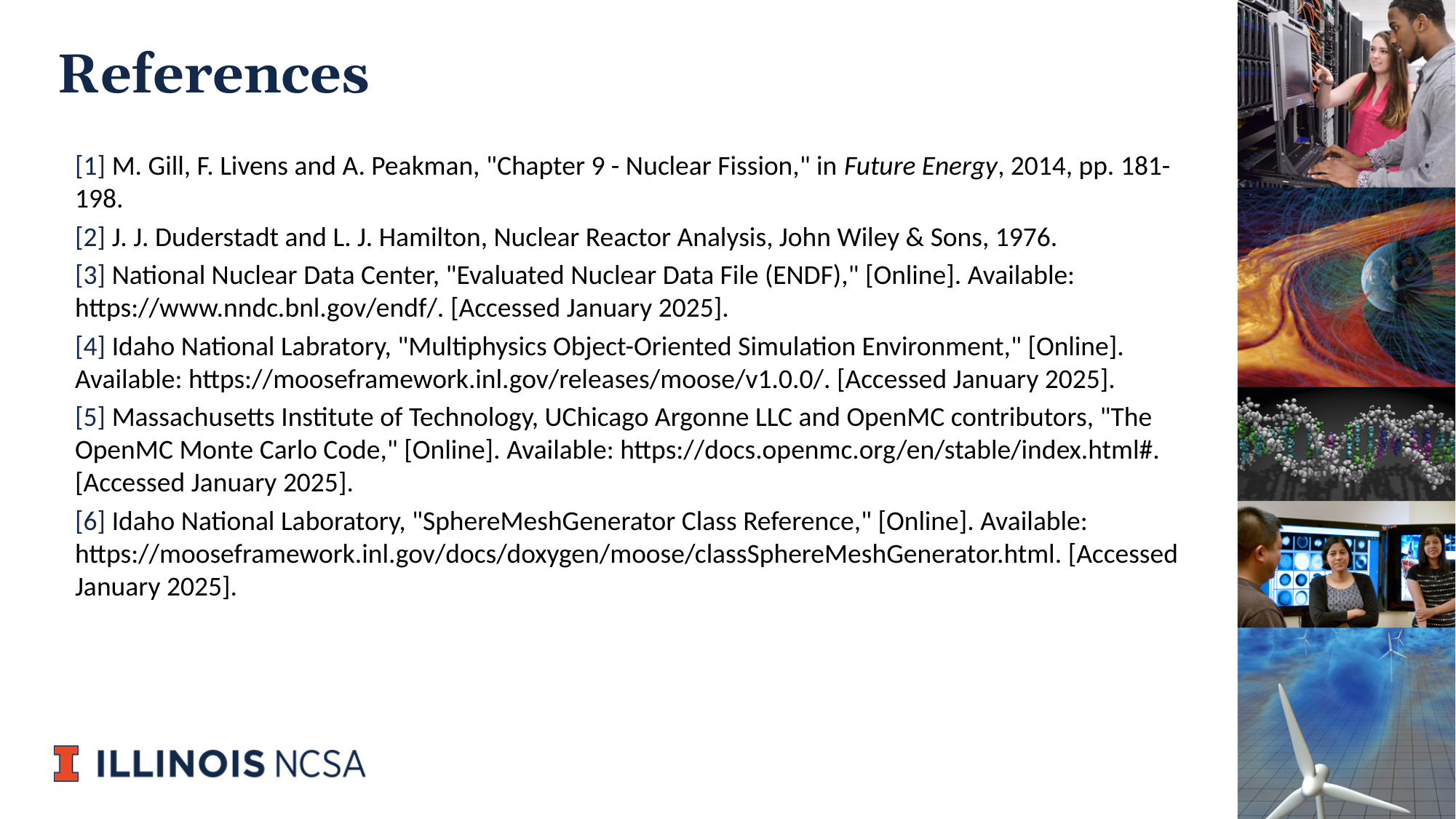

References

[1] M. Gill, F. Livens and A. Peakman, "Chapter 9 - Nuclear Fission," in Future Energy, 2014, pp. 181-198.
[2] J. J. Duderstadt and L. J. Hamilton, Nuclear Reactor Analysis, John Wiley & Sons, 1976.
[3] National Nuclear Data Center, "Evaluated Nuclear Data File (ENDF)," [Online]. Available: https://www.nndc.bnl.gov/endf/. [Accessed January 2025].
[4] Idaho National Labratory, "Multiphysics Object-Oriented Simulation Environment," [Online]. Available: https://mooseframework.inl.gov/releases/moose/v1.0.0/. [Accessed January 2025].
[5] Massachusetts Institute of Technology, UChicago Argonne LLC and OpenMC contributors, "The OpenMC Monte Carlo Code," [Online]. Available: https://docs.openmc.org/en/stable/index.html#. [Accessed January 2025].
[6] Idaho National Laboratory, "SphereMeshGenerator Class Reference," [Online]. Available: https://mooseframework.inl.gov/docs/doxygen/moose/classSphereMeshGenerator.html. [Accessed January 2025].